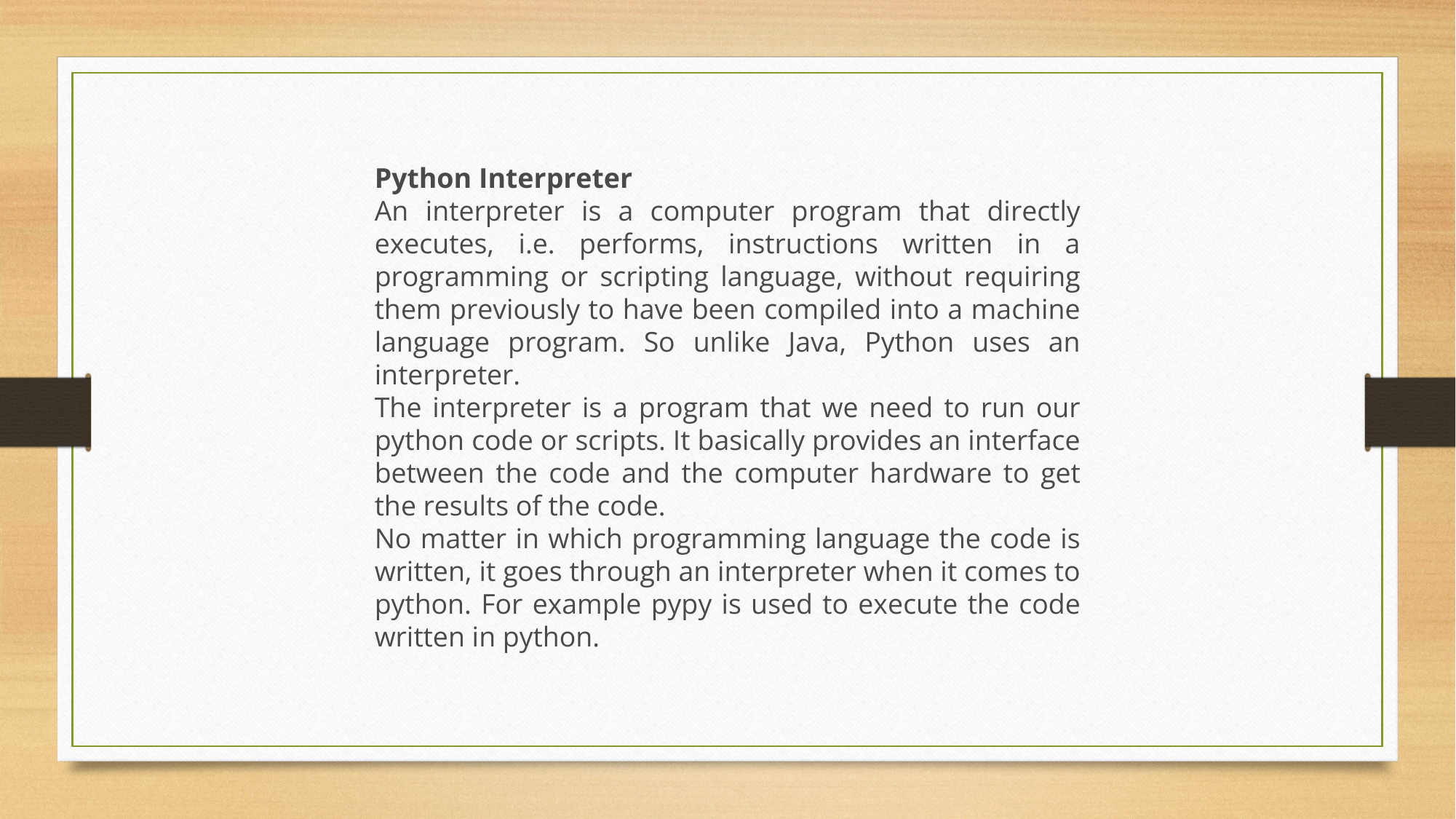

Python Interpreter
An interpreter is a computer program that directly executes, i.e. performs, instructions written in a programming or scripting language, without requiring them previously to have been compiled into a machine language program. So unlike Java, Python uses an interpreter.
The interpreter is a program that we need to run our python code or scripts. It basically provides an interface between the code and the computer hardware to get the results of the code.
No matter in which programming language the code is written, it goes through an interpreter when it comes to python. For example pypy is used to execute the code written in python.